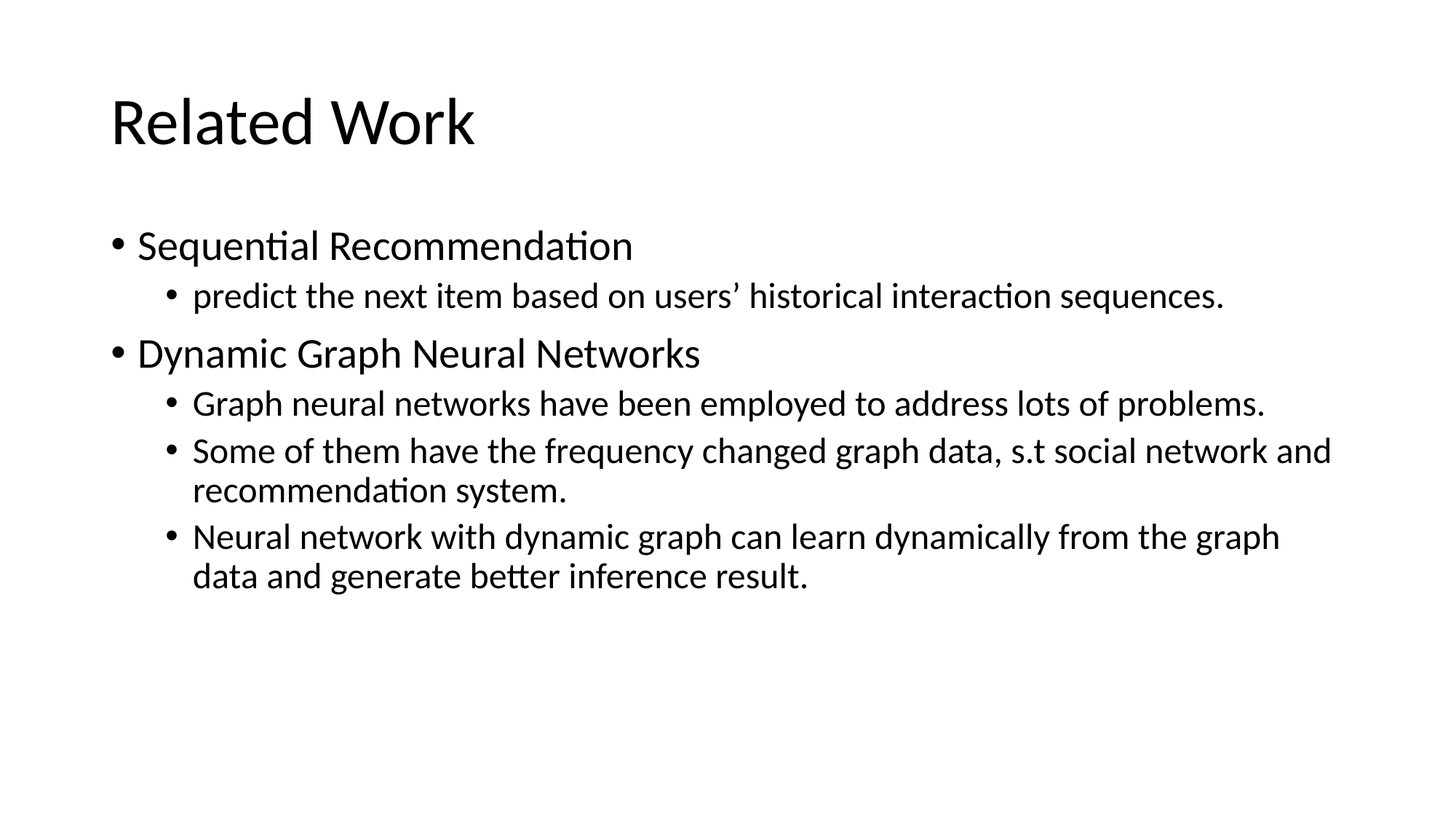

# Related Work
Sequential Recommendation
predict the next item based on users’ historical interaction sequences.
Dynamic Graph Neural Networks
Graph neural networks have been employed to address lots of problems.
Some of them have the frequency changed graph data, s.t social network and recommendation system.
Neural network with dynamic graph can learn dynamically from the graph data and generate better inference result.